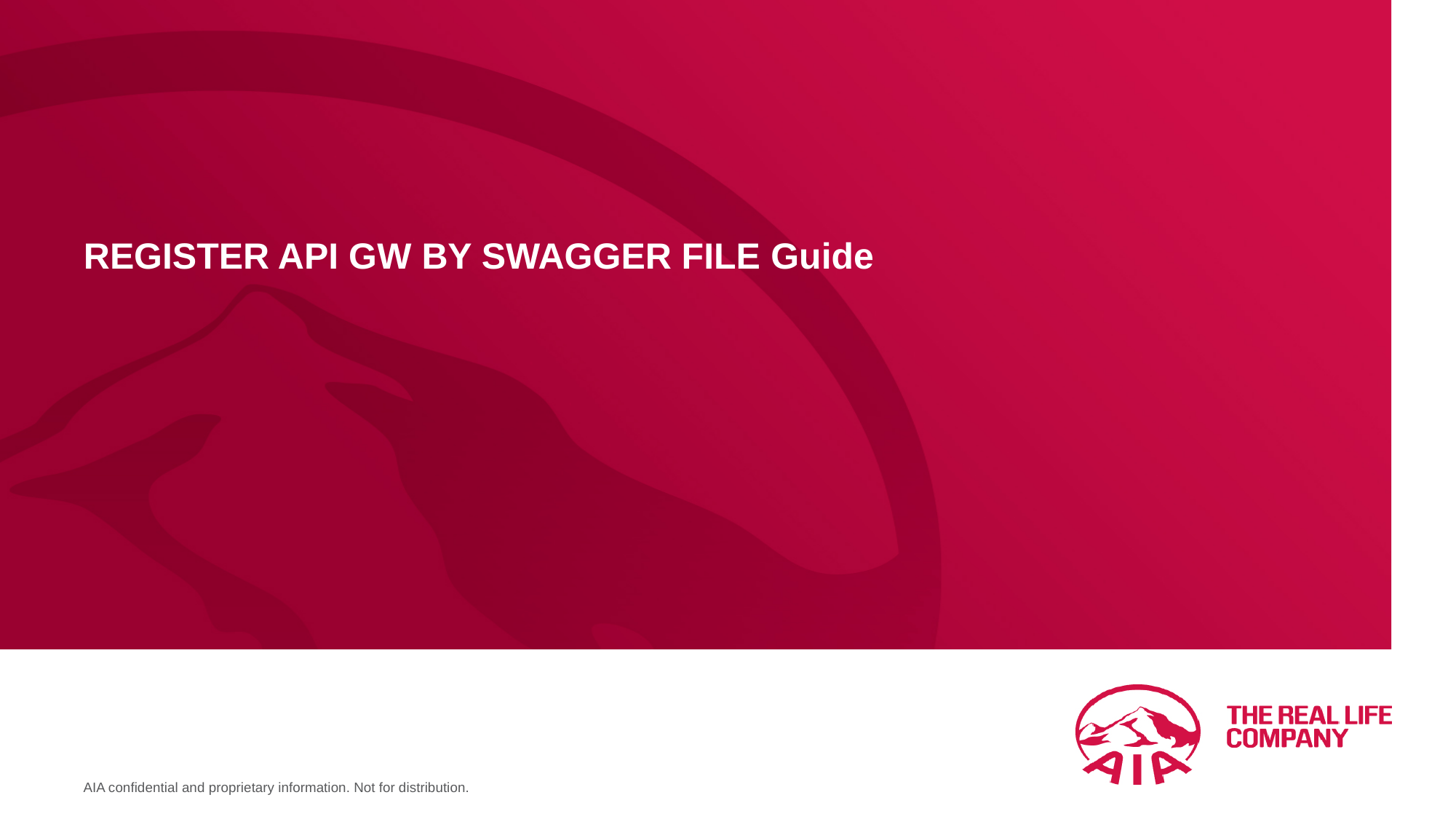

# Register API GW By Swagger File Guide